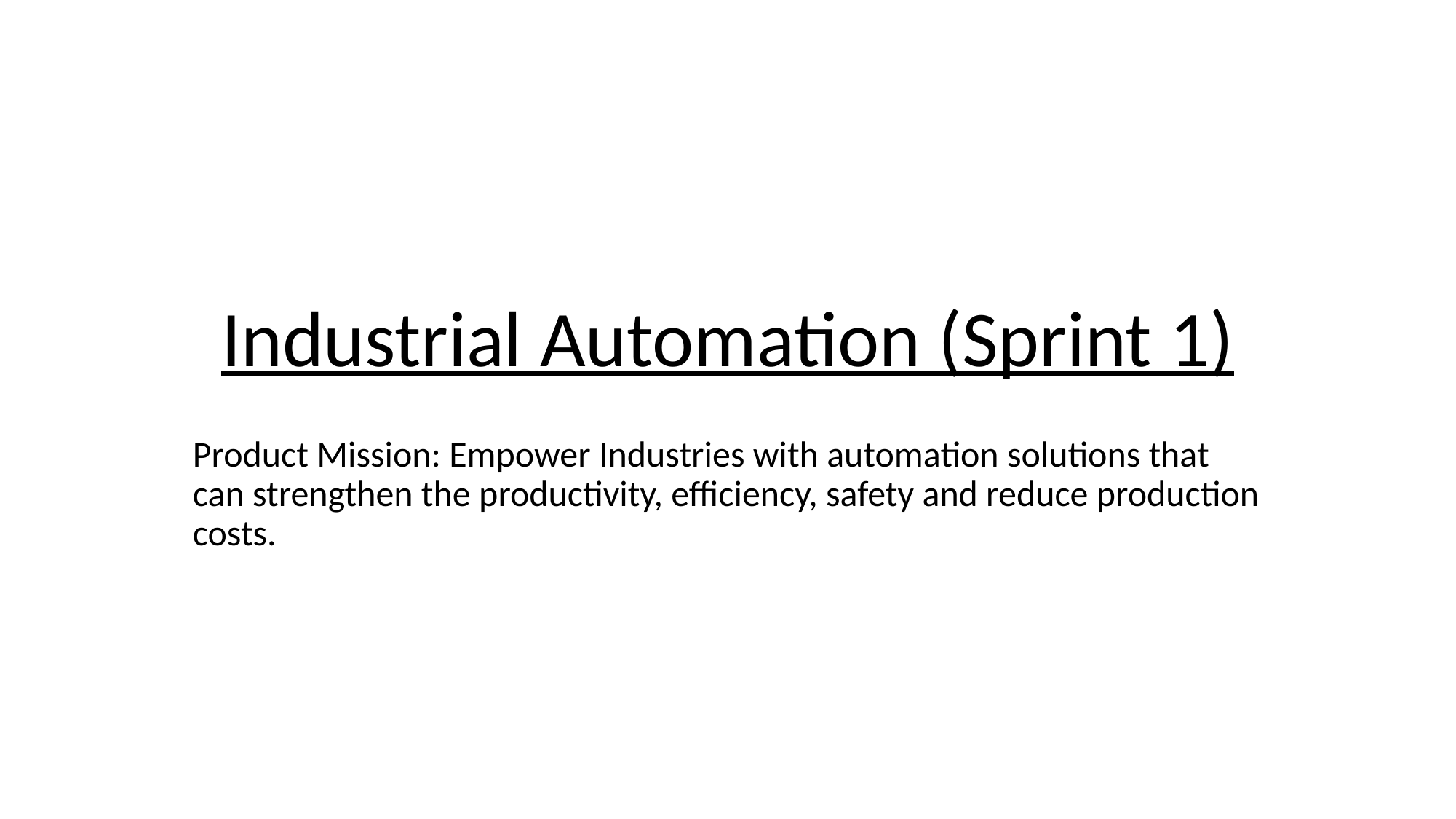

# Industrial Automation (Sprint 1)
Product Mission: Empower Industries with automation solutions that can strengthen the productivity, efficiency, safety and reduce production costs.